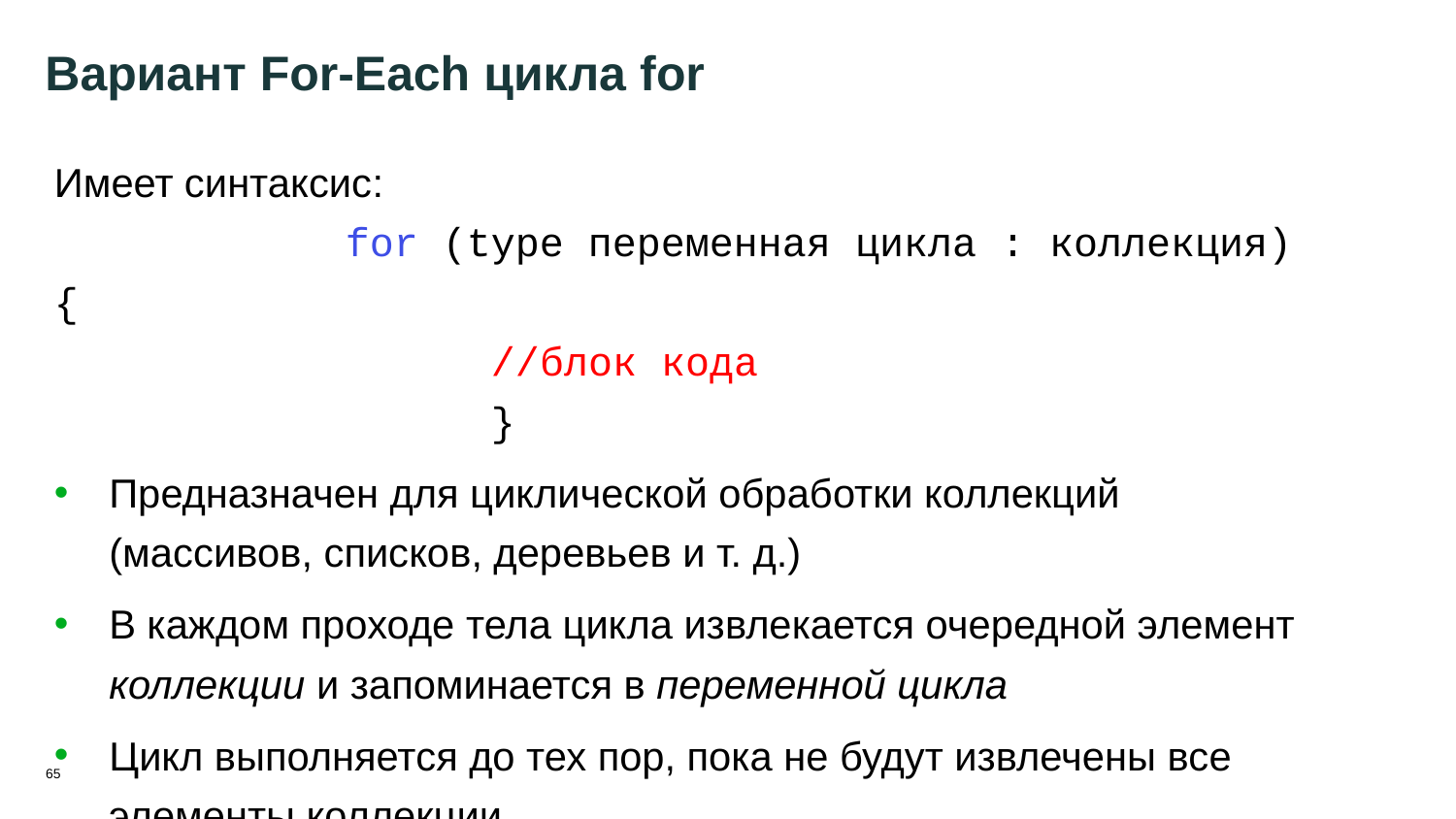

65
# Вариант For-Each цикла for
Имеет синтаксис:
		for (type переменная цикла : коллекция){
		      //блок кода
		      }
Предназначен для циклической обработки коллекций (массивов, списков, деревьев и т. д.)
В каждом проходе тела цикла извлекается очередной элемент коллекции и запоминается в переменной цикла
Цикл выполняется до тех пор, пока не будут извлечены все элементы коллекции